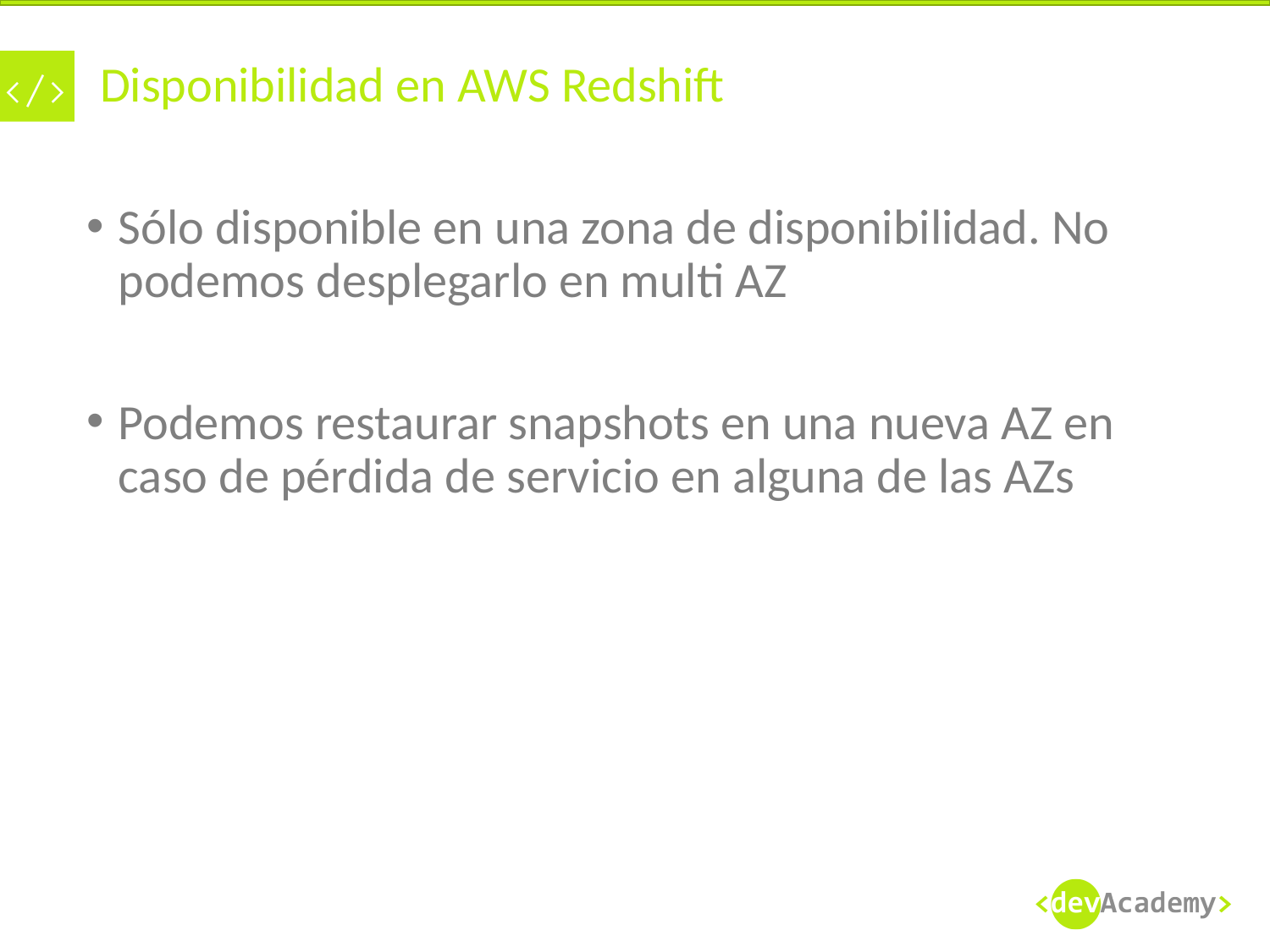

# Disponibilidad en AWS Redshift
Sólo disponible en una zona de disponibilidad. No podemos desplegarlo en multi AZ

Podemos restaurar snapshots en una nueva AZ en caso de pérdida de servicio en alguna de las AZs